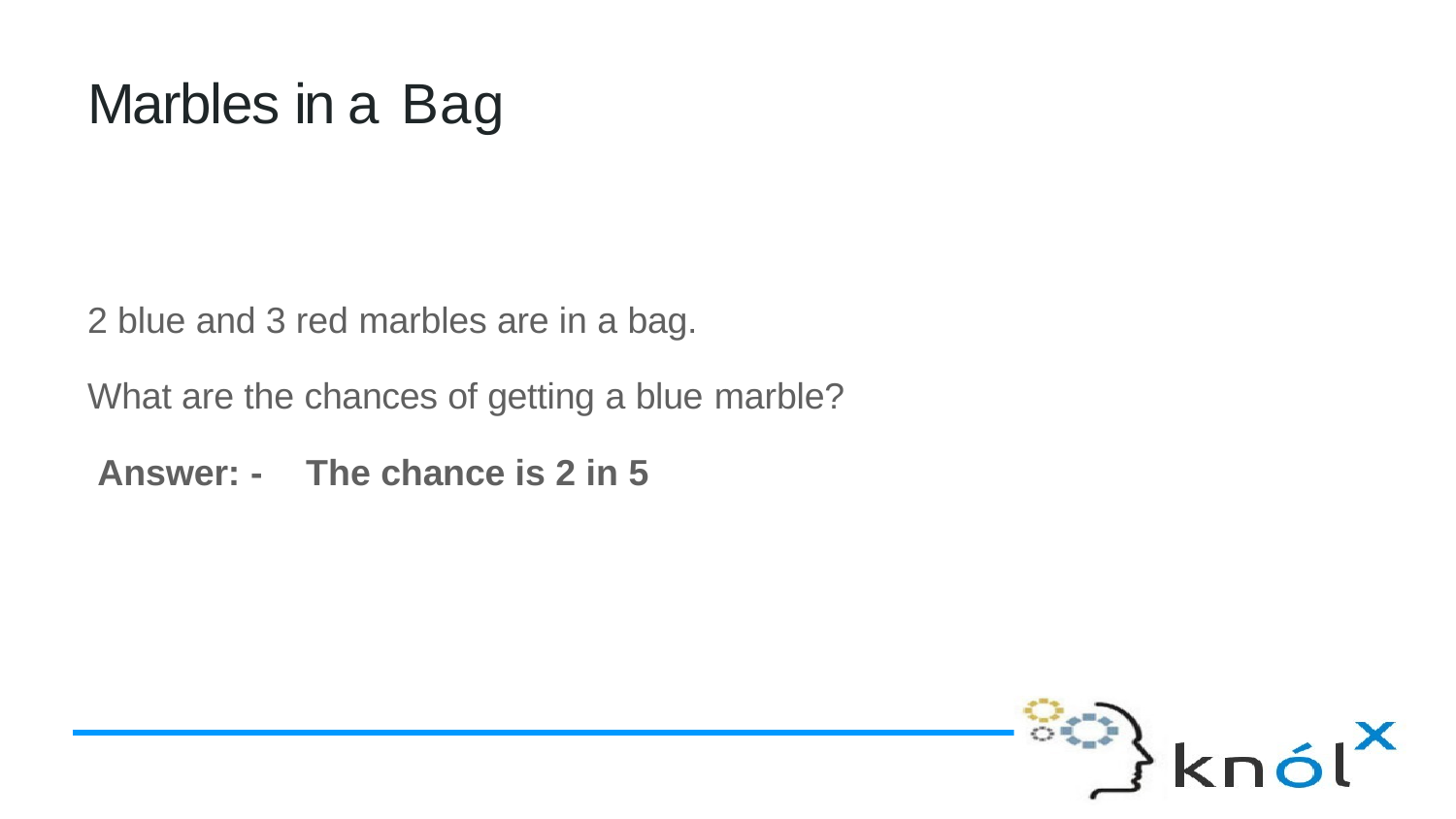

# Marbles in a Bag
2 blue and 3 red marbles are in a bag.
What are the chances of getting a blue marble?
Answer: -	The chance is 2 in 5